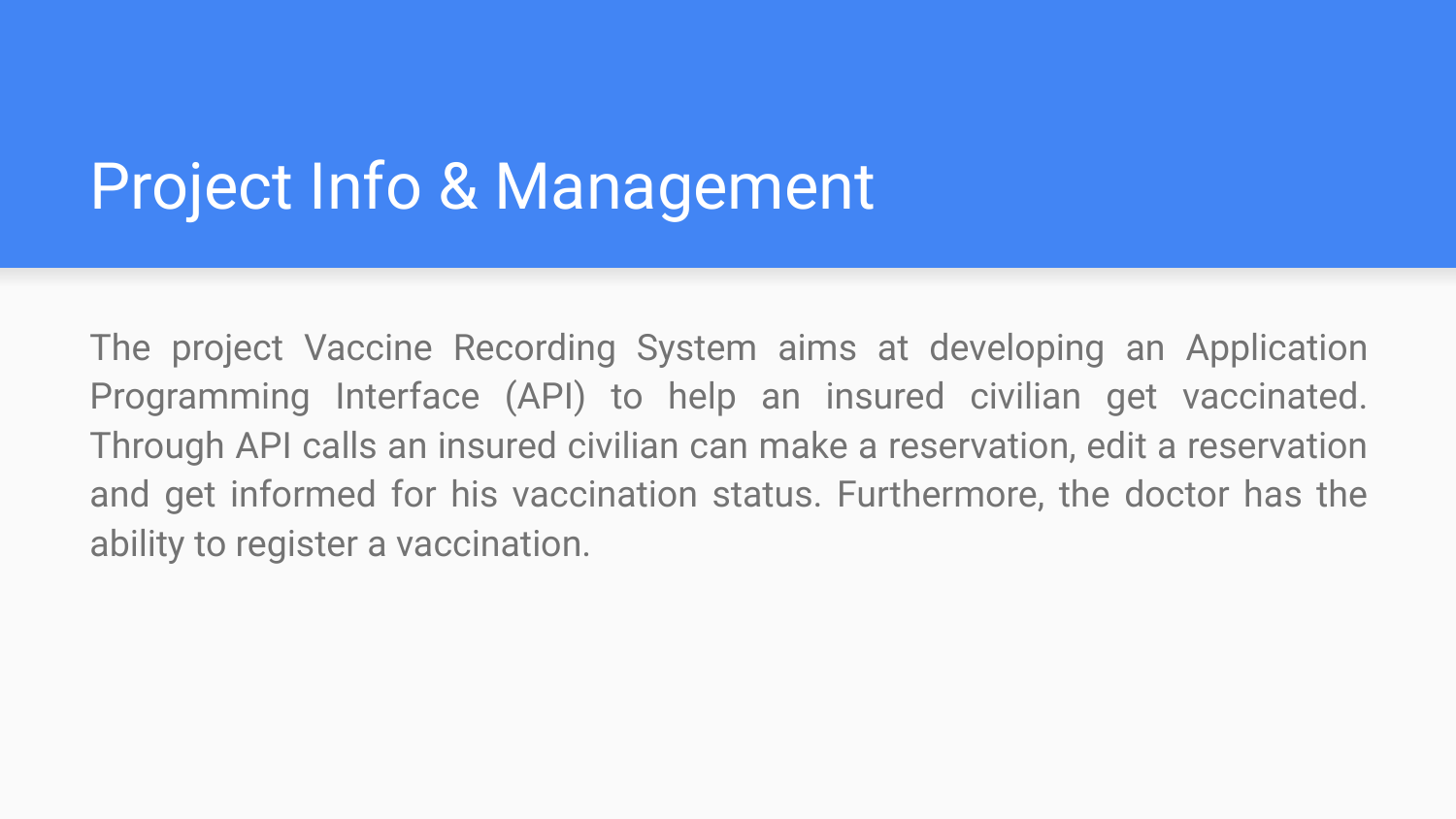

# Project Info & Management
The project Vaccine Recording System aims at developing an Application Programming Interface (API) to help an insured civilian get vaccinated. Through API calls an insured civilian can make a reservation, edit a reservation and get informed for his vaccination status. Furthermore, the doctor has the ability to register a vaccination.